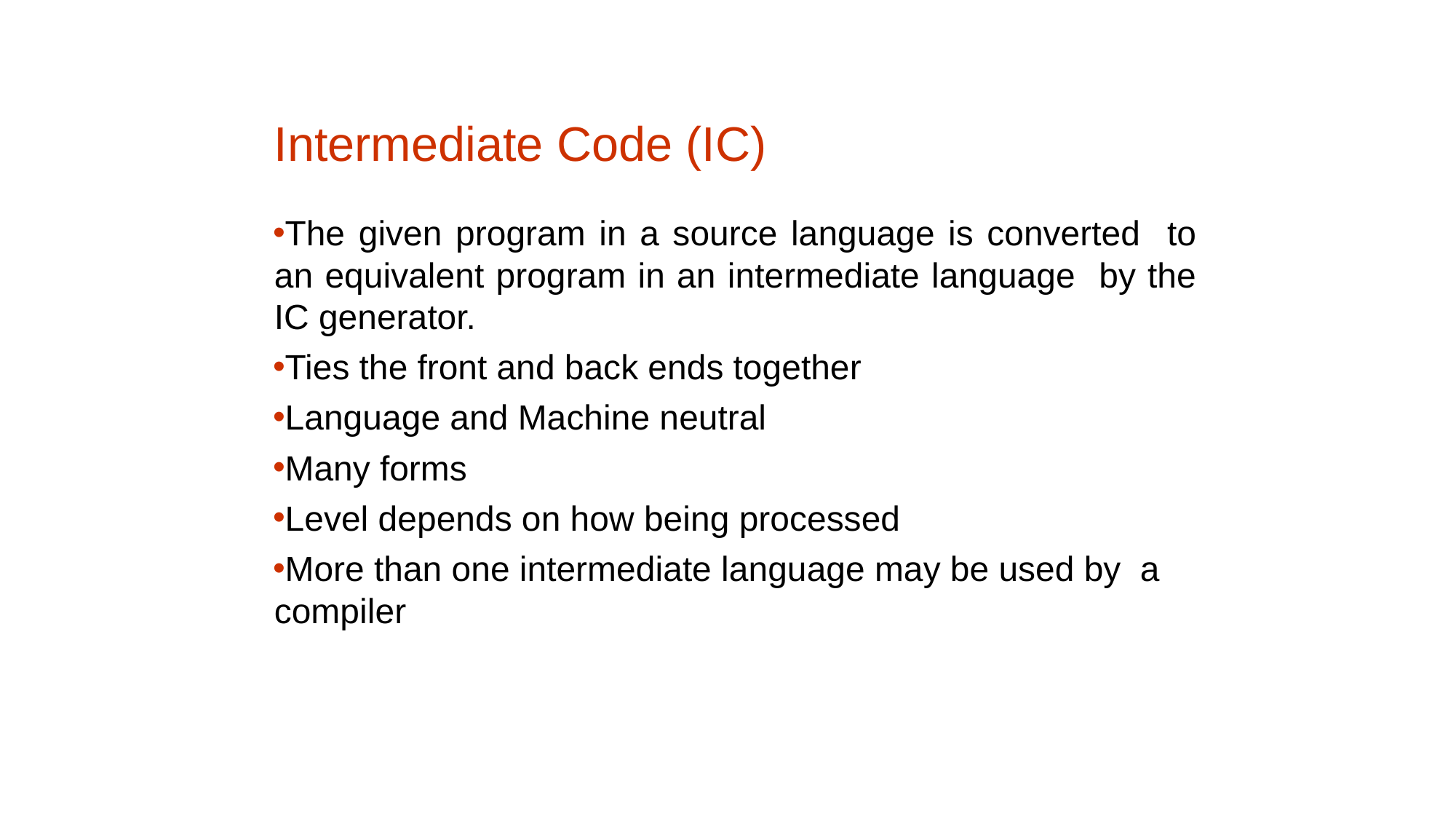

Intermediate Code (IC)

The given program in a source language is converted  to an equivalent program in an intermediate language  by the IC generator.
Ties the front and back ends together
Language and Machine neutral
Many forms
Level depends on how being processed
More than one intermediate language may be used by  a compiler
3